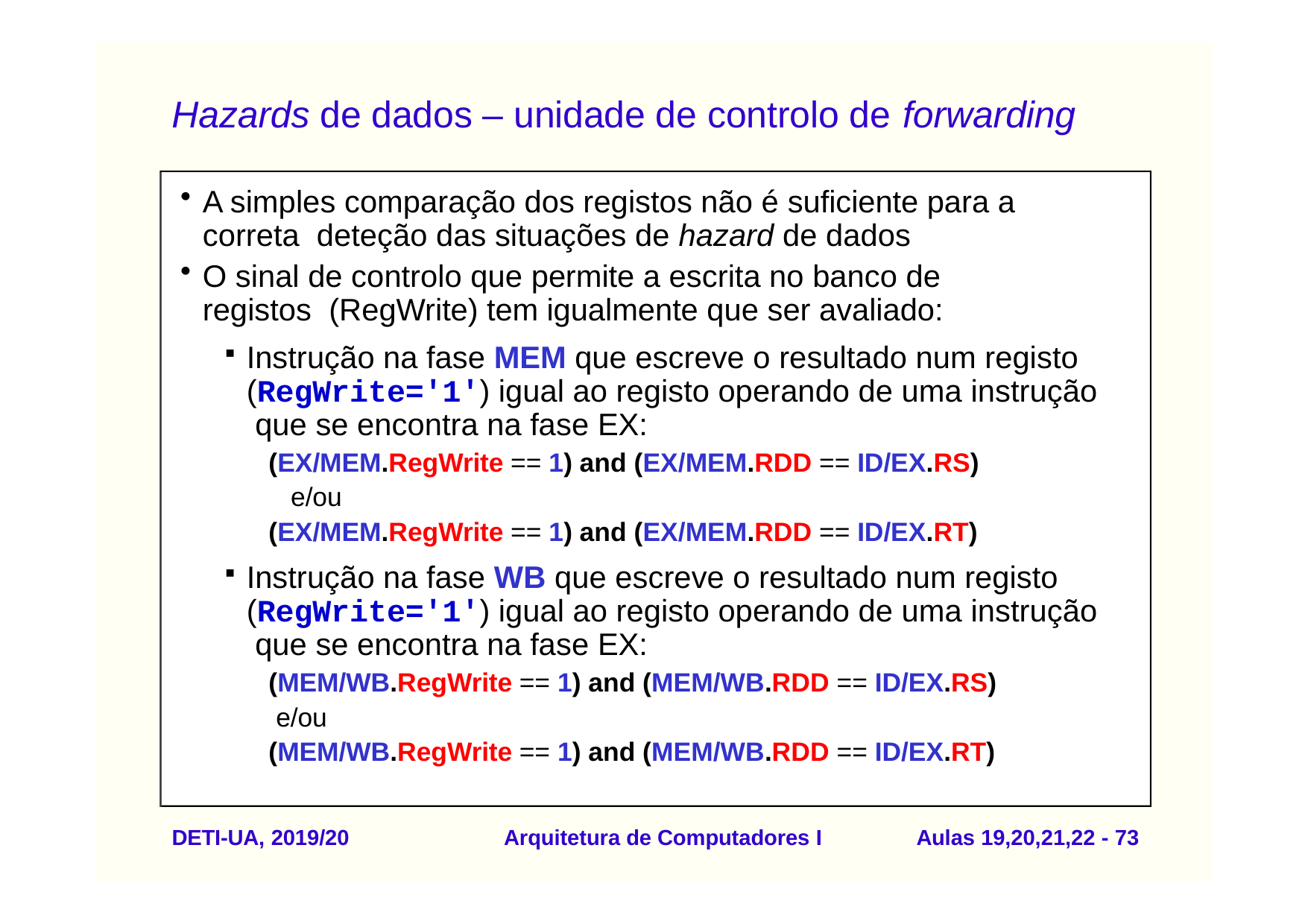

# Hazards de dados – unidade de controlo de forwarding

A simples comparação dos registos não é suficiente para a correta  deteção das situações de hazard de dados
O sinal de controlo que permite a escrita no banco de registos  (RegWrite) tem igualmente que ser avaliado:
Instrução na fase MEM que escreve o resultado num registo  (RegWrite='1') igual ao registo operando de uma instrução  que se encontra na fase EX:
(EX/MEM.RegWrite == 1) and (EX/MEM.RDD == ID/EX.RS)
e/ou
(EX/MEM.RegWrite == 1) and (EX/MEM.RDD == ID/EX.RT)
Instrução na fase WB que escreve o resultado num registo  (RegWrite='1') igual ao registo operando de uma instrução  que se encontra na fase EX:
(MEM/WB.RegWrite == 1) and (MEM/WB.RDD == ID/EX.RS)
e/ou
(MEM/WB.RegWrite == 1) and (MEM/WB.RDD == ID/EX.RT)
DETI-UA, 2019/20
Arquitetura de Computadores I
Aulas 19,20,21,22 - 73